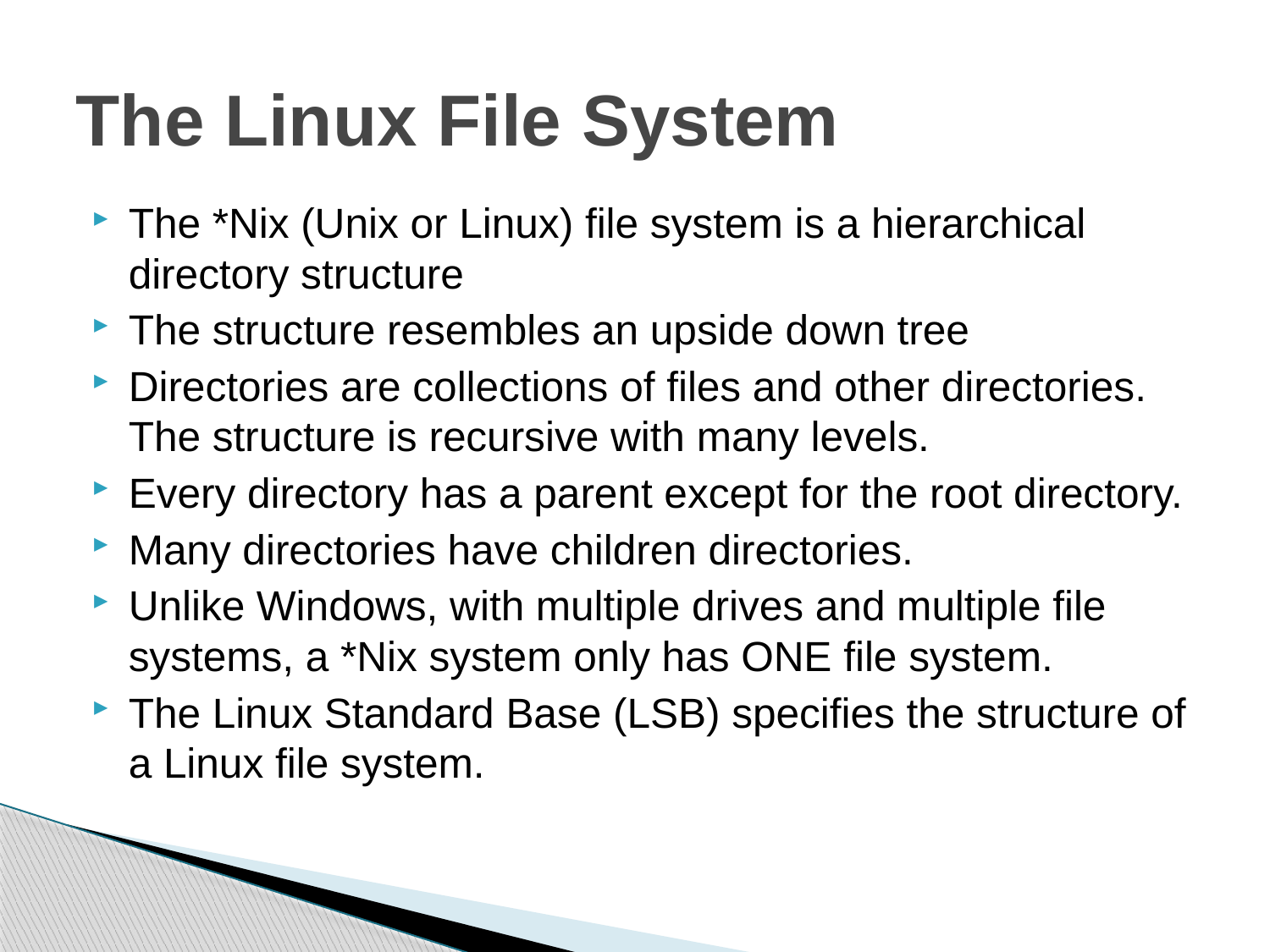

# The Linux File System
The *Nix (Unix or Linux) file system is a hierarchical directory structure
The structure resembles an upside down tree
Directories are collections of files and other directories. The structure is recursive with many levels.
Every directory has a parent except for the root directory.
Many directories have children directories.
Unlike Windows, with multiple drives and multiple file systems, a *Nix system only has ONE file system.
The Linux Standard Base (LSB) specifies the structure of a Linux file system.